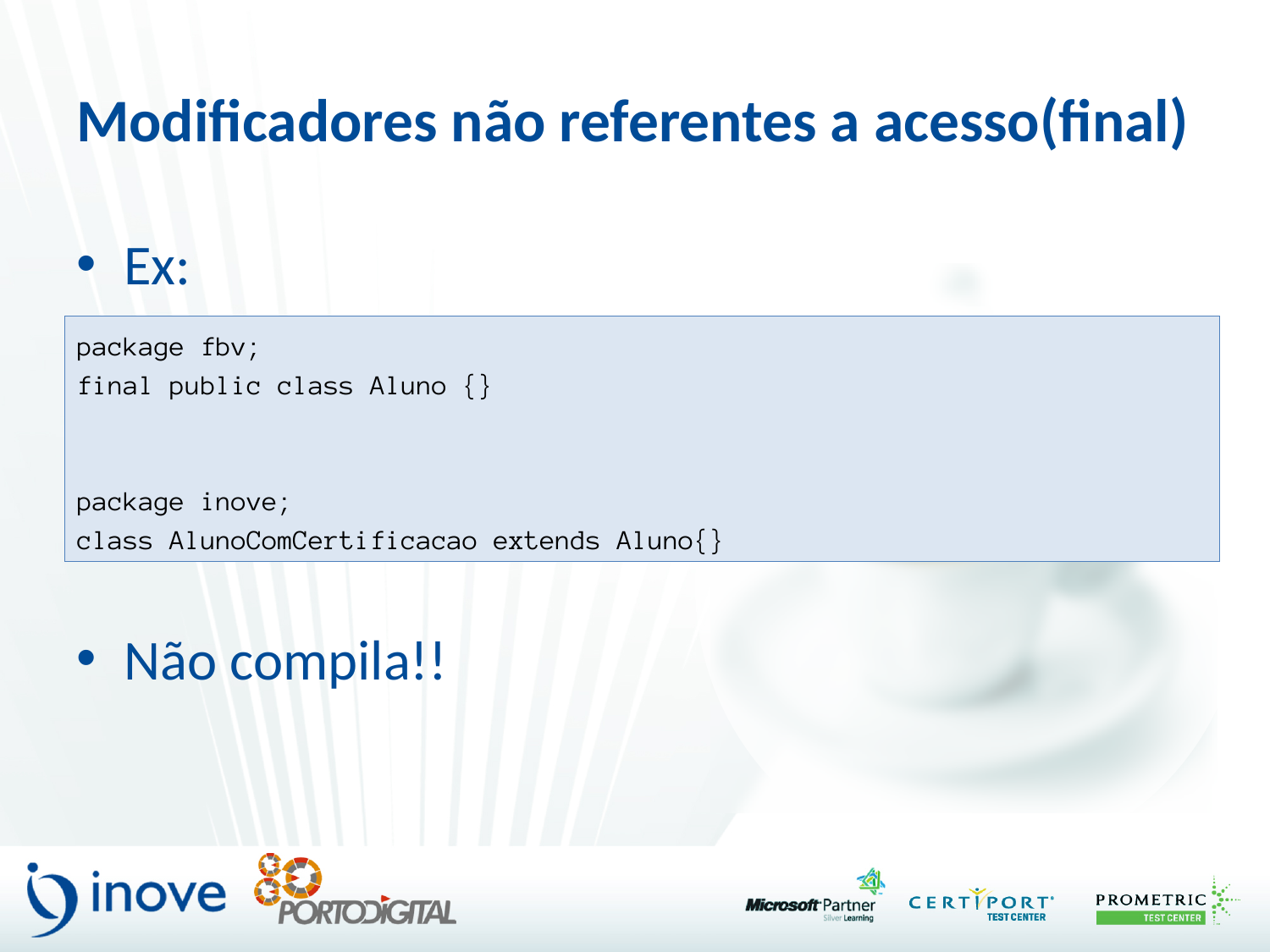

# Modificadores não referentes a acesso(final)
Ex:

Não compila!!
package fbv;
final public class Aluno {}

package inove;
class AlunoComCertificacao extends Aluno{}